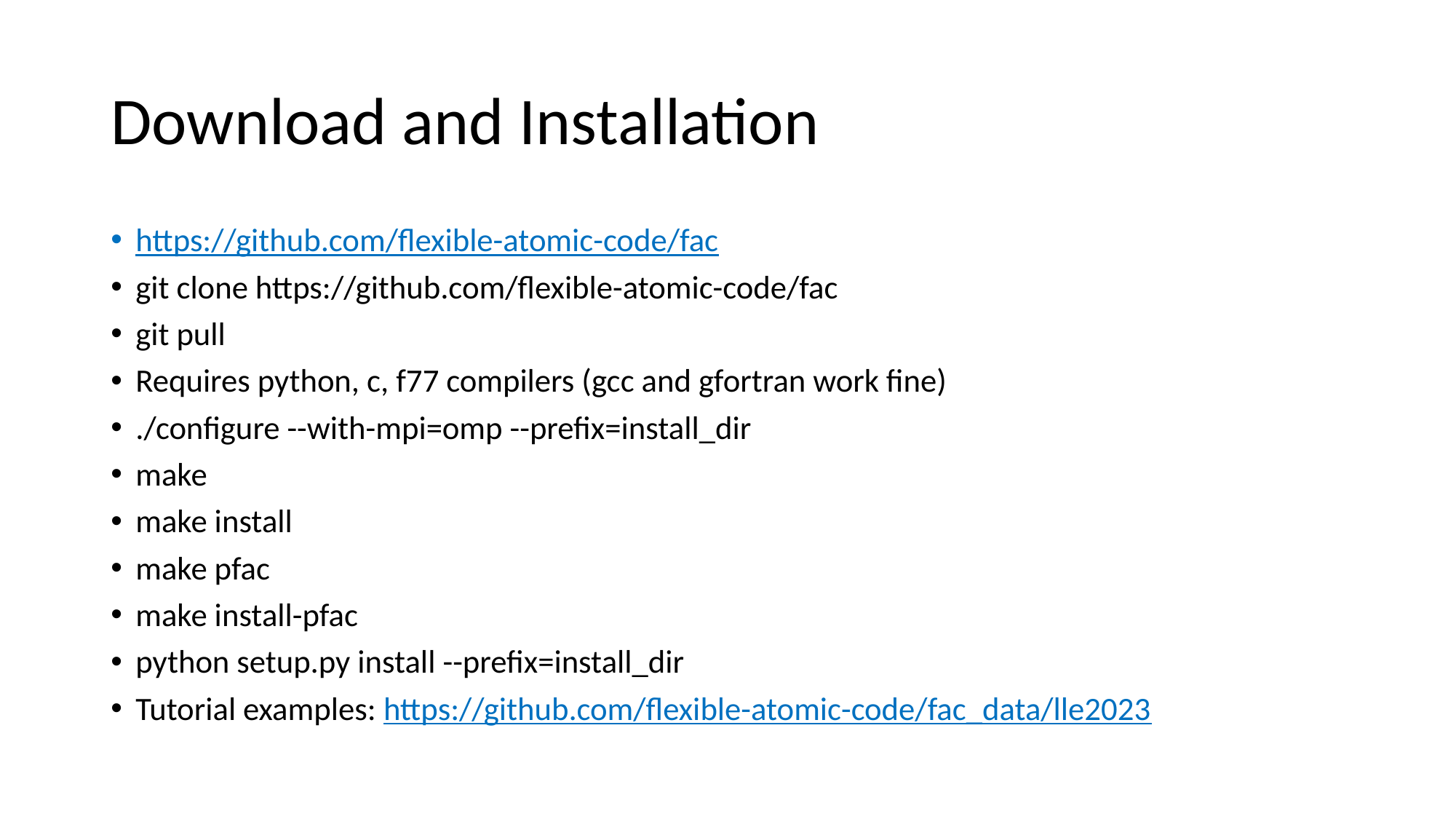

# Download and Installation
https://github.com/flexible-atomic-code/fac
git clone https://github.com/flexible-atomic-code/fac
git pull
Requires python, c, f77 compilers (gcc and gfortran work fine)
./configure --with-mpi=omp --prefix=install_dir
make
make install
make pfac
make install-pfac
python setup.py install --prefix=install_dir
Tutorial examples: https://github.com/flexible-atomic-code/fac_data/lle2023